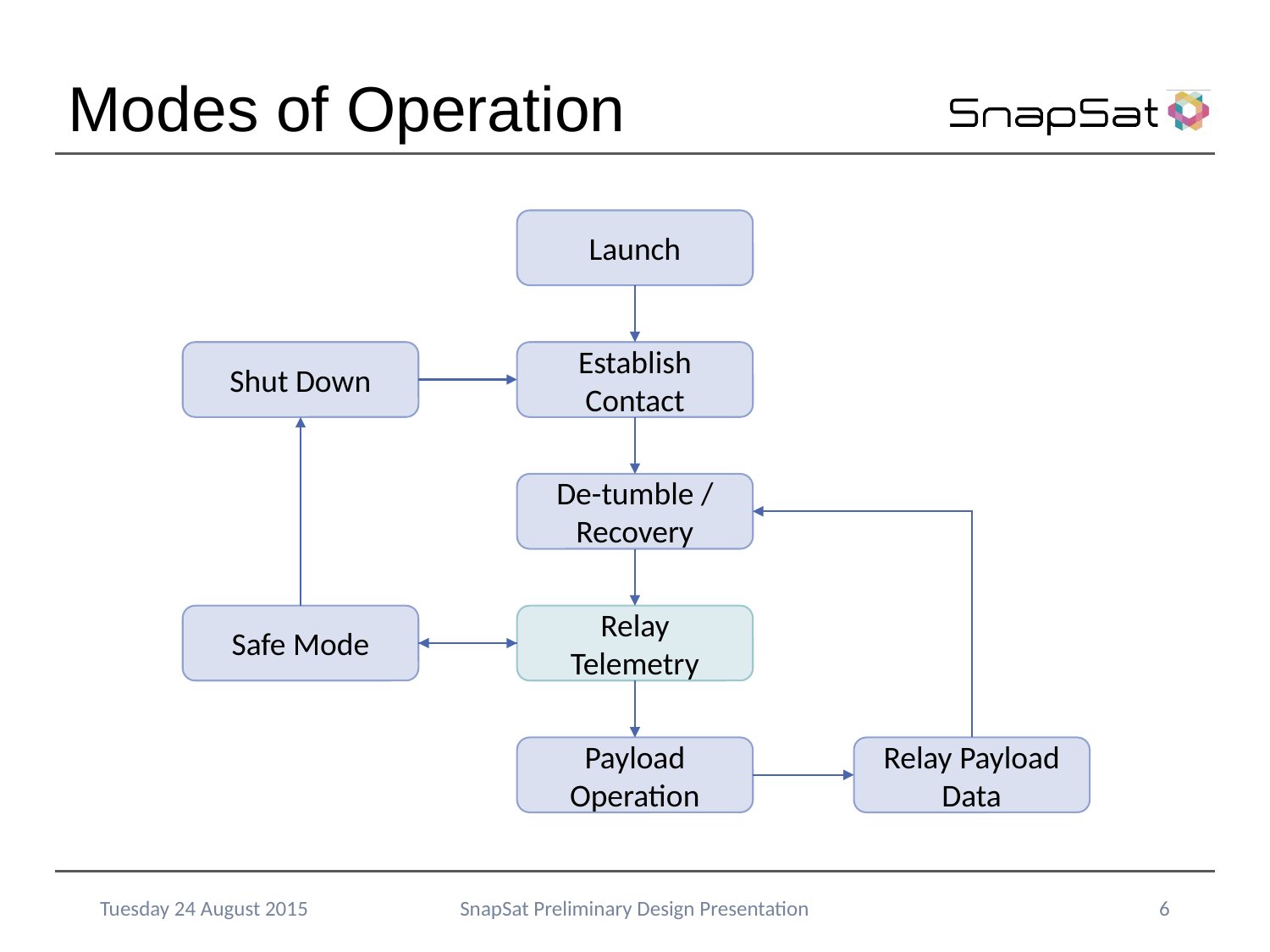

# Modes of Operation
Launch
Establish Contact
Shut Down
De-tumble / Recovery
Safe Mode
Relay Telemetry
Payload Operation
Relay Payload Data
Tuesday 24 August 2015
SnapSat Preliminary Design Presentation
6